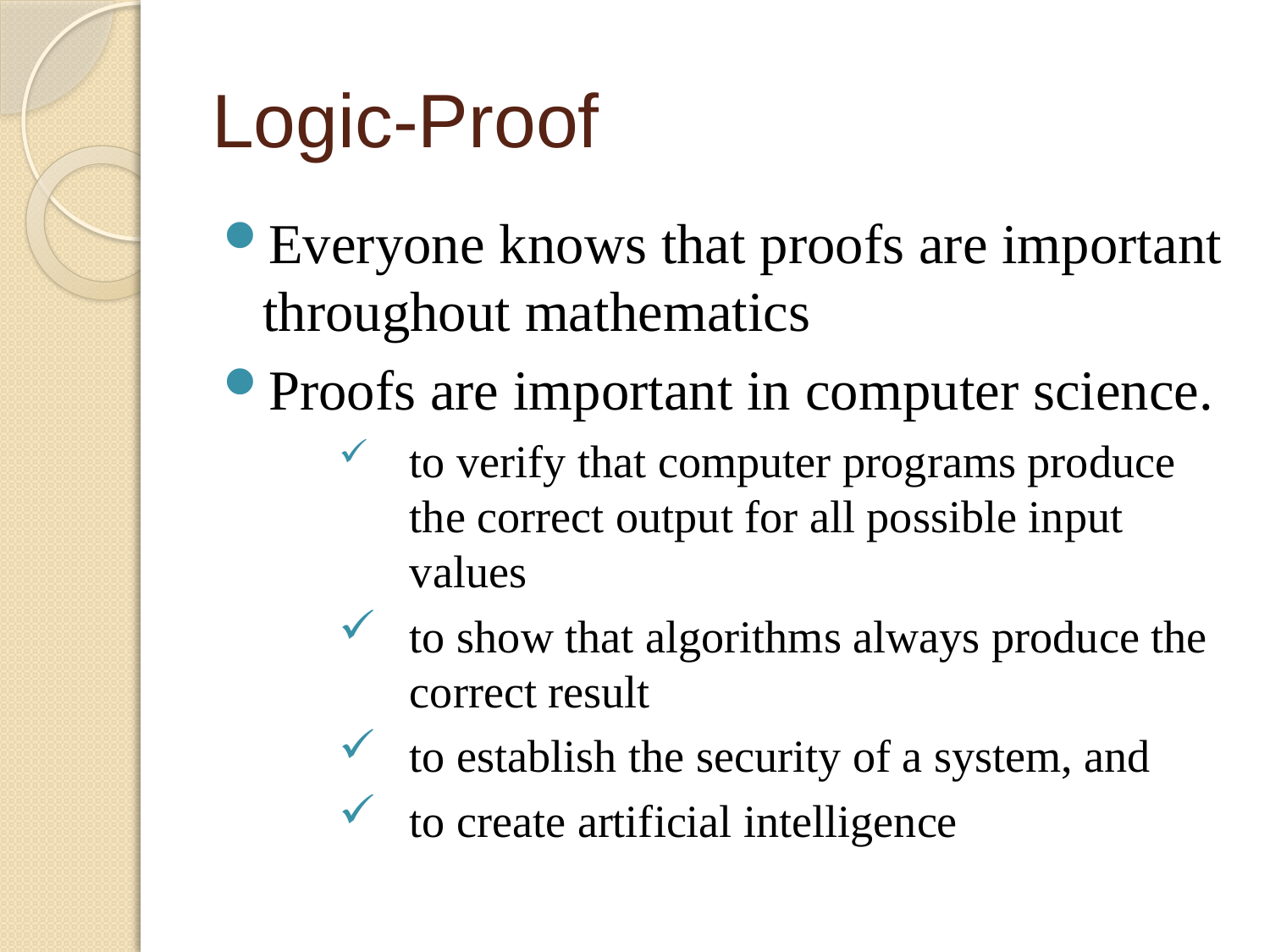

# Logic-Proof
Everyone knows that proofs are important throughout mathematics
Proofs are important in computer science.
to verify that computer programs produce the correct output for all possible input values
to show that algorithms always produce the correct result
to establish the security of a system, and
to create artificial intelligence